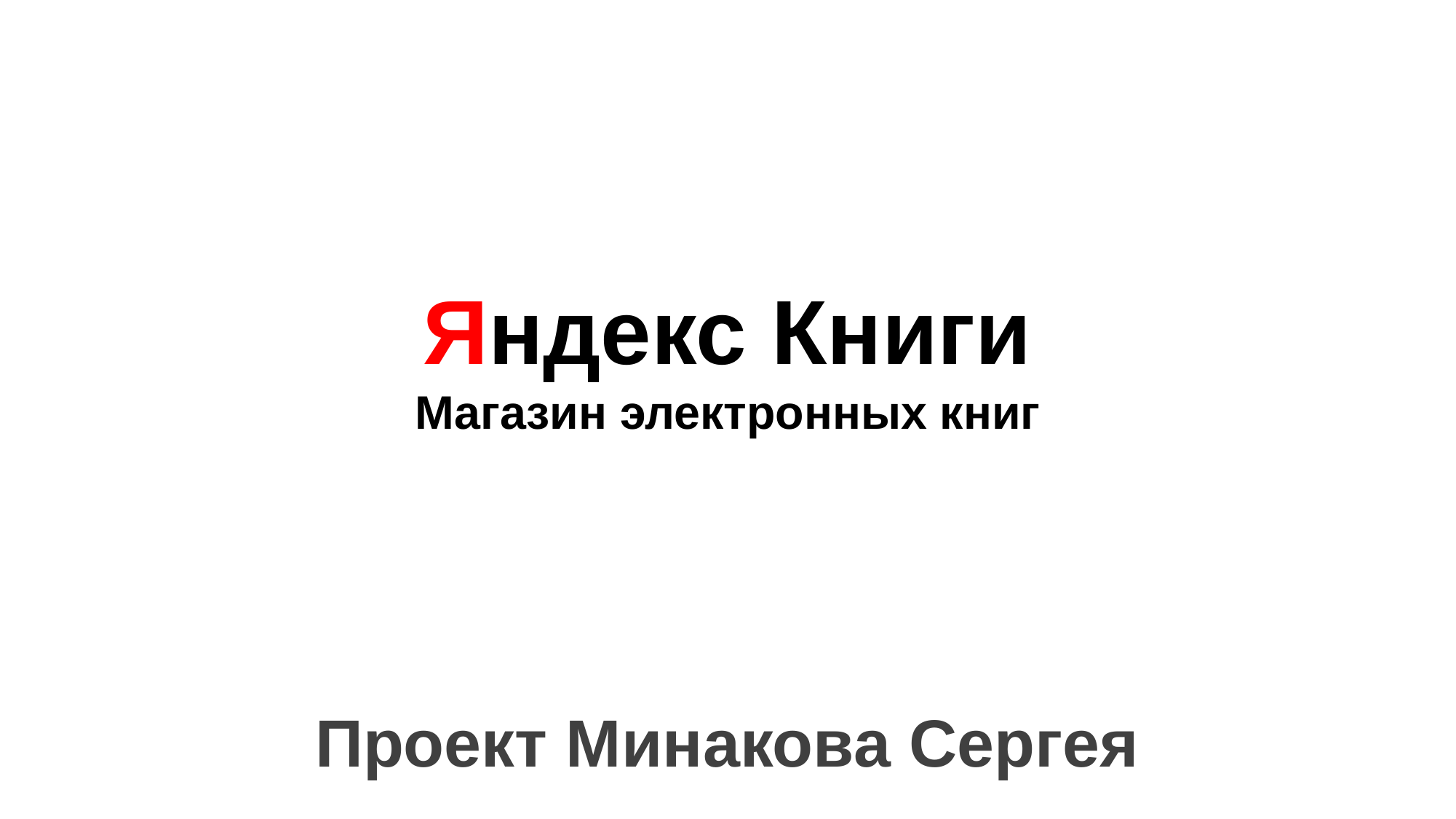

Яндекс Книги
Магазин электронных книг
Проект Минакова Сергея